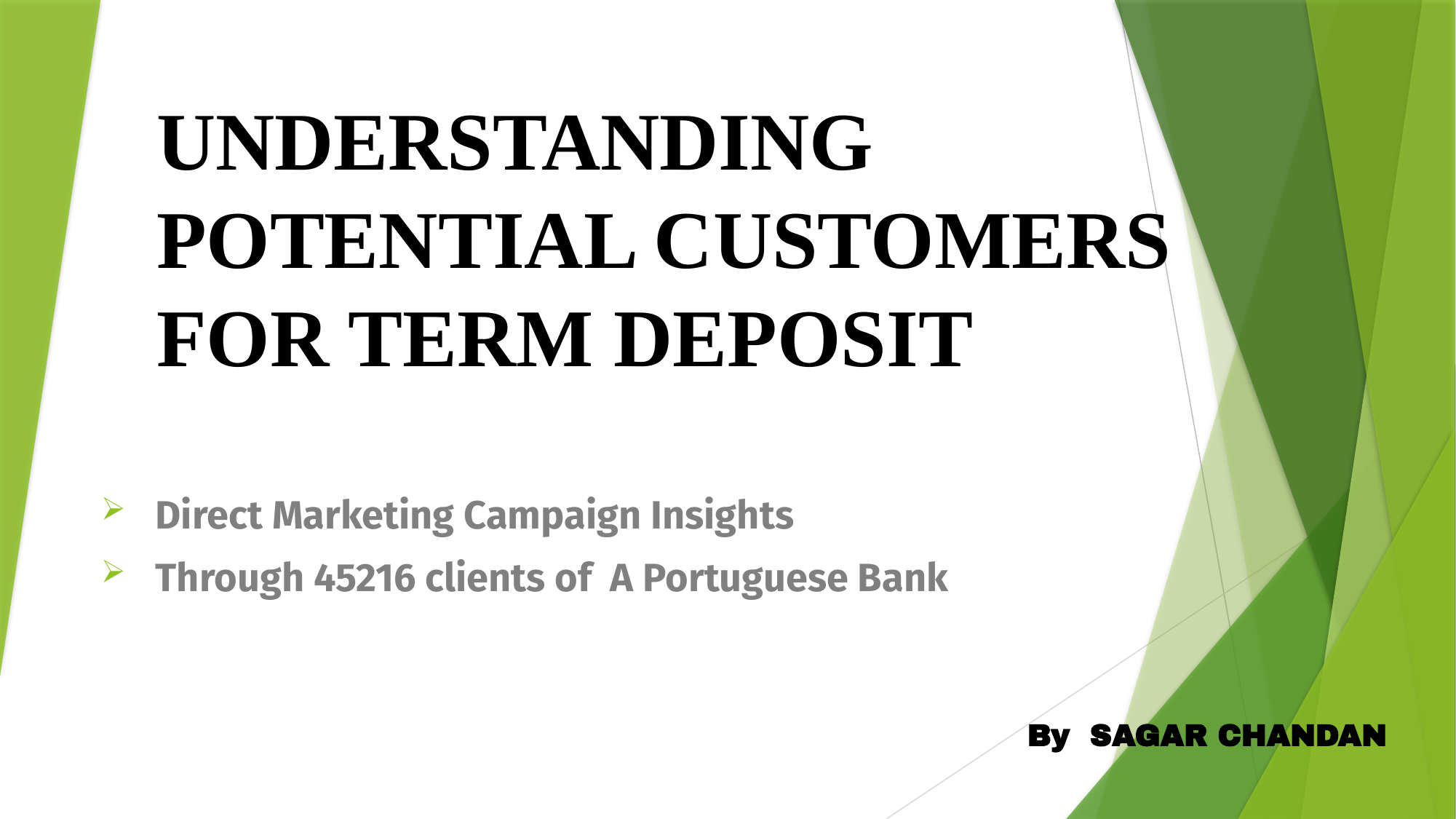

# UNDERSTANDING POTENTIAL CUSTOMERS FOR TERM DEPOSIT
Direct Marketing Campaign Insights
Through 45216 clients of  A Portuguese Bank
By  SAGAR CHANDAN